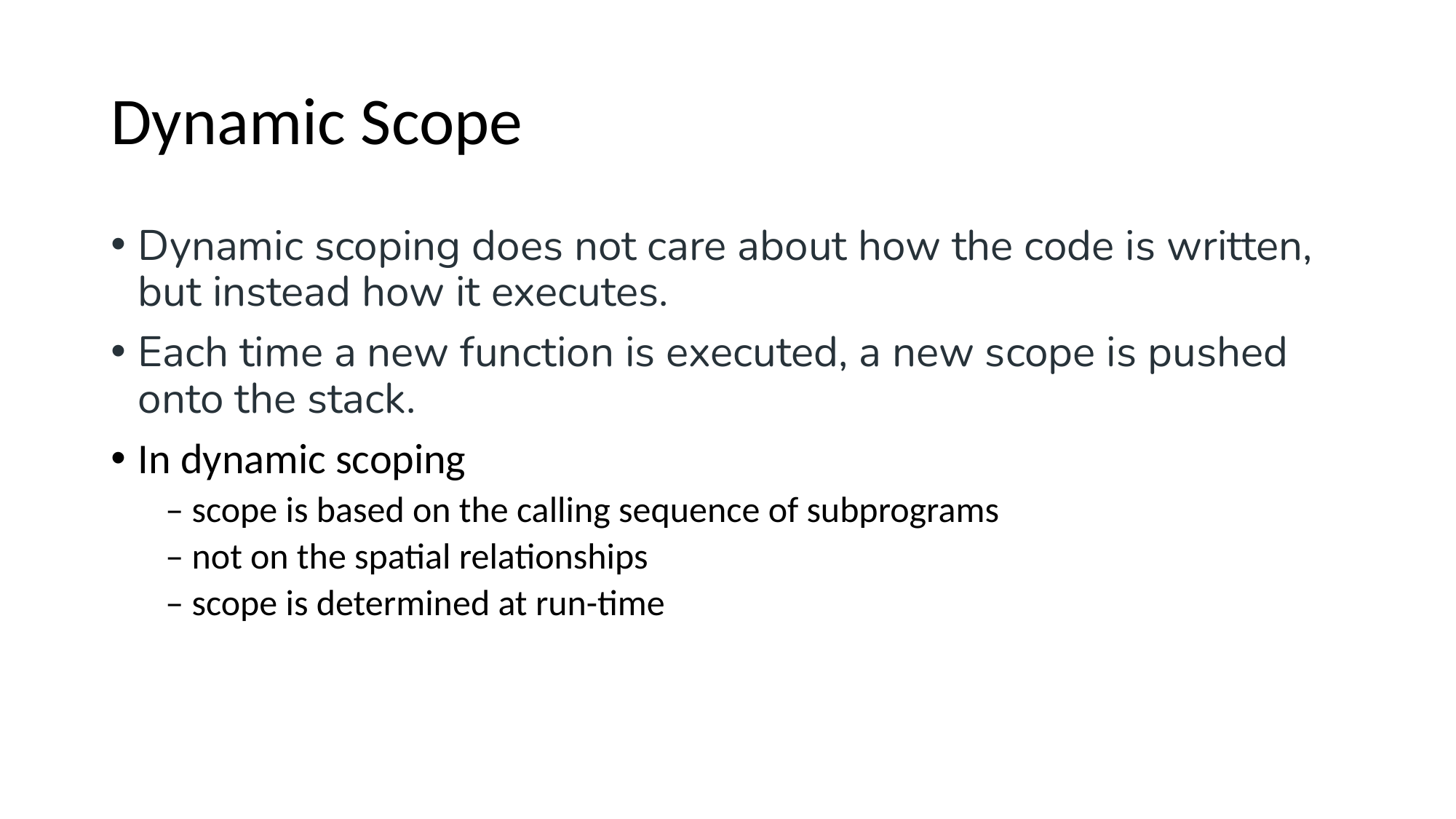

# Dynamic Scope
Dynamic scoping does not care about how the code is written, but instead how it executes.
Each time a new function is executed, a new scope is pushed onto the stack.
In dynamic scoping
– scope is based on the calling sequence of subprograms
– not on the spatial relationships
– scope is determined at run-time